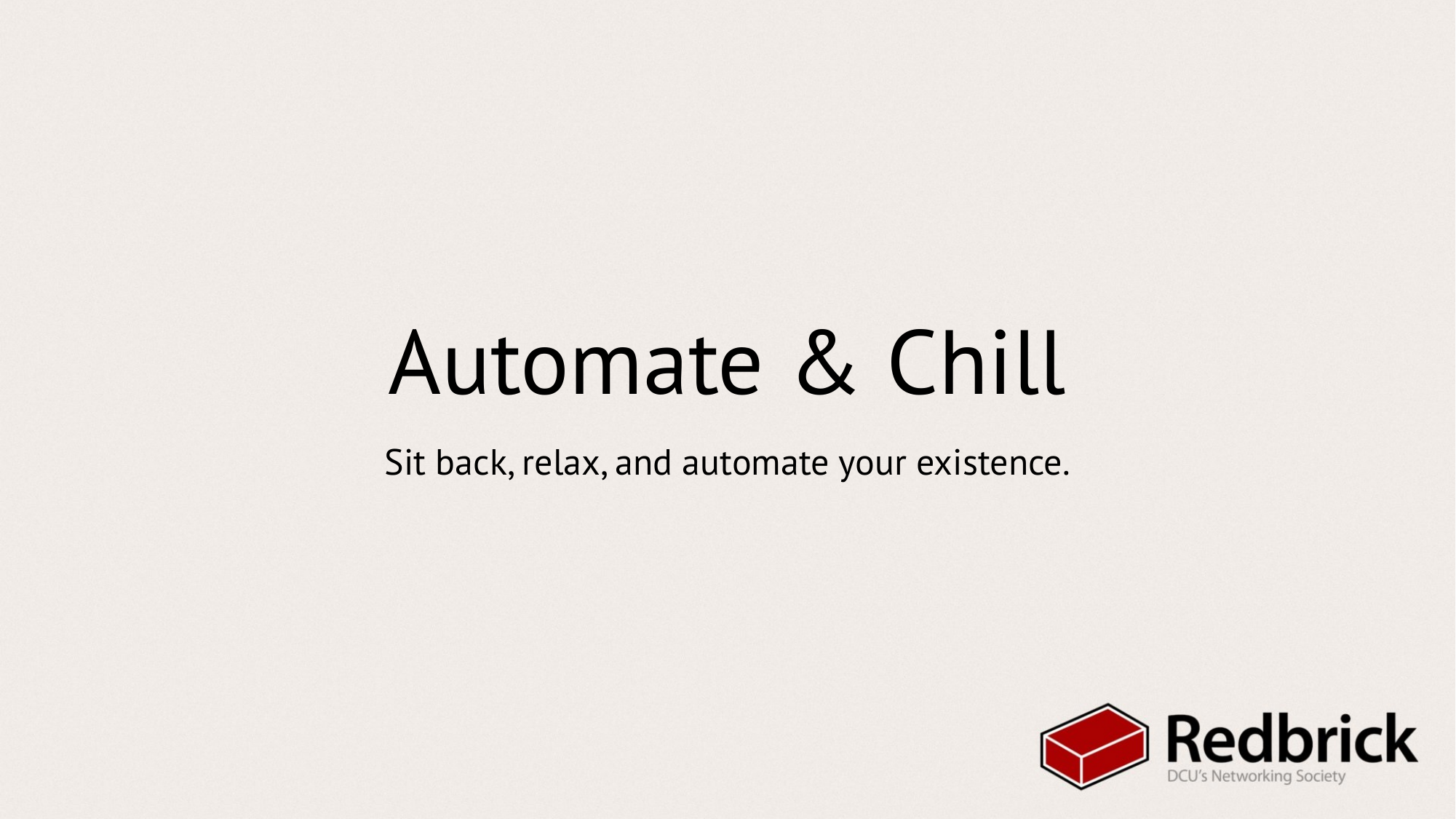

# Automate & Chill
Sit back, relax, and automate your existence.